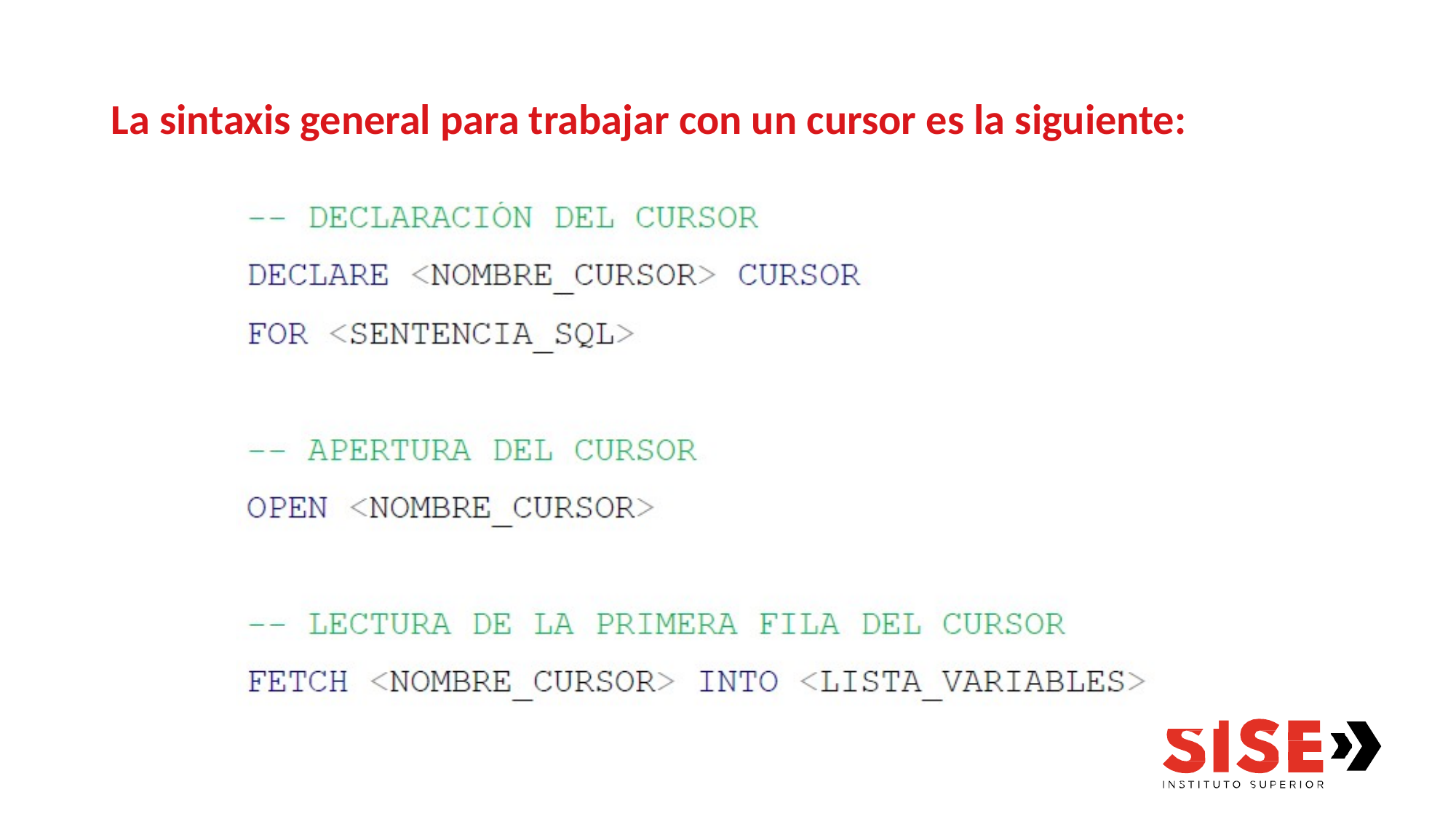

# La sintaxis general para trabajar con un cursor es la siguiente: